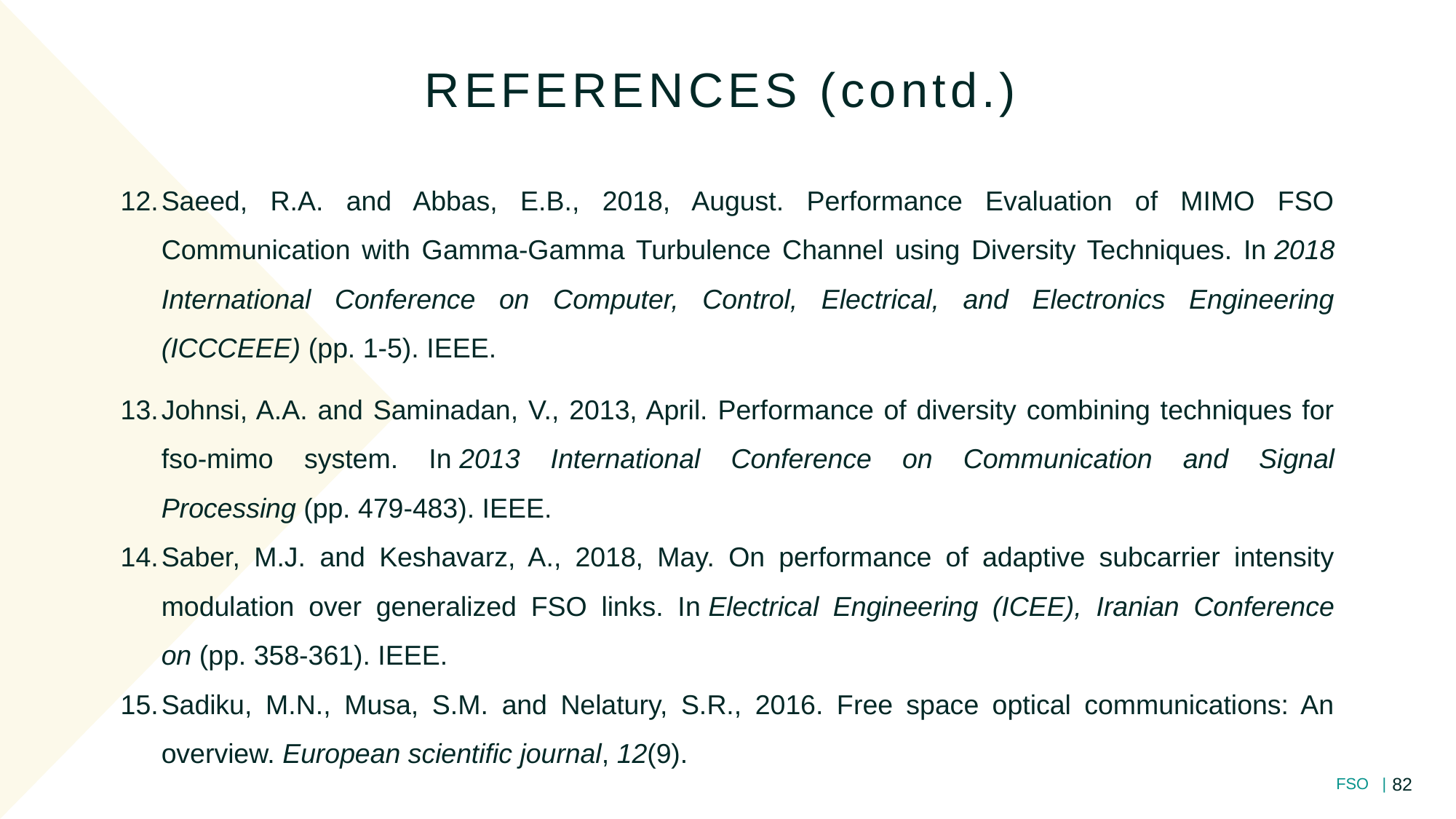

REFERENCES (contd.)
Saeed, R.A. and Abbas, E.B., 2018, August. Performance Evaluation of MIMO FSO Communication with Gamma-Gamma Turbulence Channel using Diversity Techniques. In 2018 International Conference on Computer, Control, Electrical, and Electronics Engineering (ICCCEEE) (pp. 1-5). IEEE.
Johnsi, A.A. and Saminadan, V., 2013, April. Performance of diversity combining techniques for fso-mimo system. In 2013 International Conference on Communication and Signal Processing (pp. 479-483). IEEE.
Saber, M.J. and Keshavarz, A., 2018, May. On performance of adaptive subcarrier intensity modulation over generalized FSO links. In Electrical Engineering (ICEE), Iranian Conference on (pp. 358-361). IEEE.
Sadiku, M.N., Musa, S.M. and Nelatury, S.R., 2016. Free space optical communications: An overview. European scientific journal, 12(9).

82
FSO |